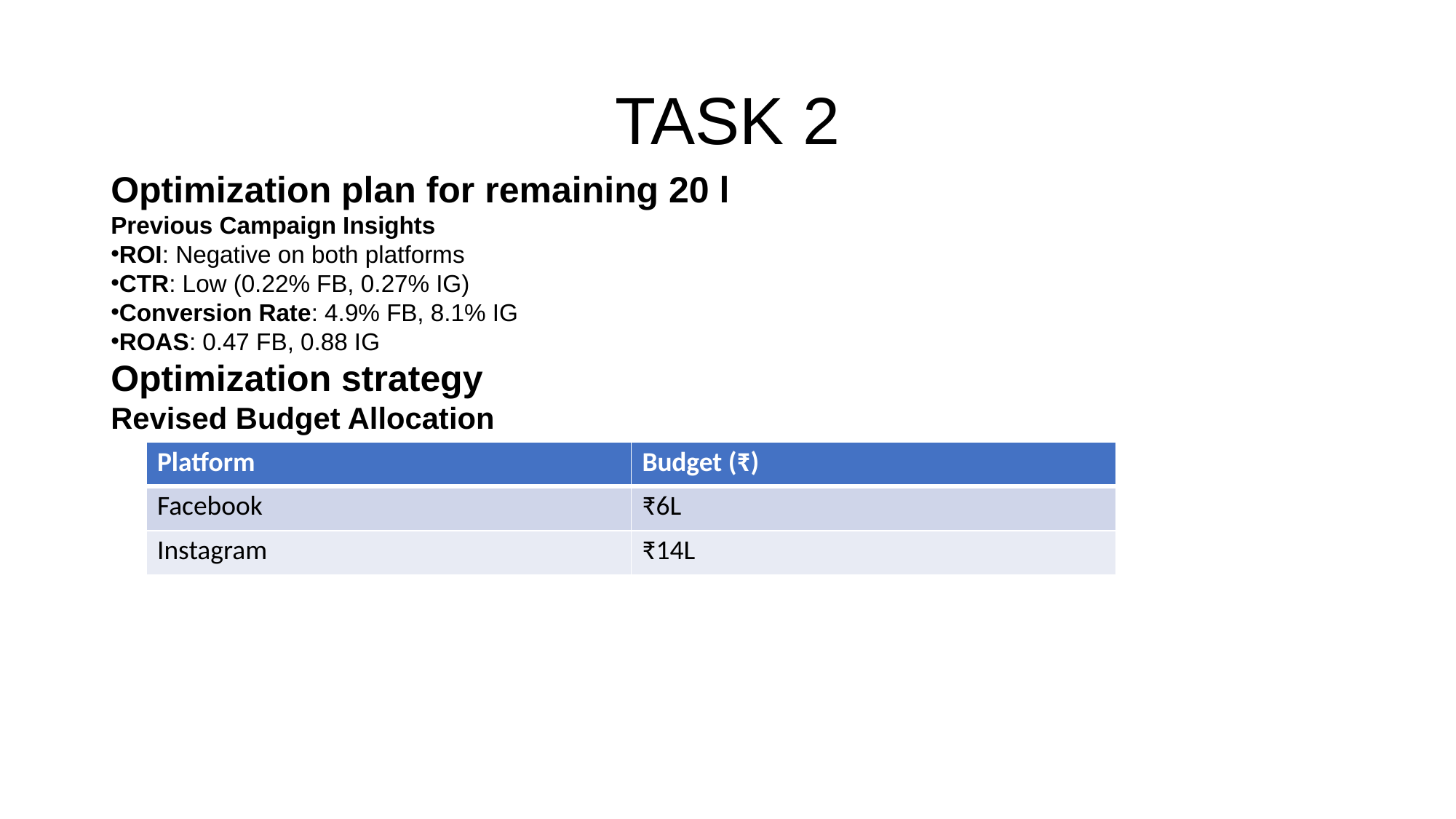

# TASK 2
Optimization plan for remaining 20 l
Previous Campaign Insights
ROI: Negative on both platforms
CTR: Low (0.22% FB, 0.27% IG)
Conversion Rate: 4.9% FB, 8.1% IG
ROAS: 0.47 FB, 0.88 IG
Optimization strategy
Revised Budget Allocation

| Platform | Budget (₹) |
| --- | --- |
| Facebook | ₹6L |
| Instagram | ₹14L |